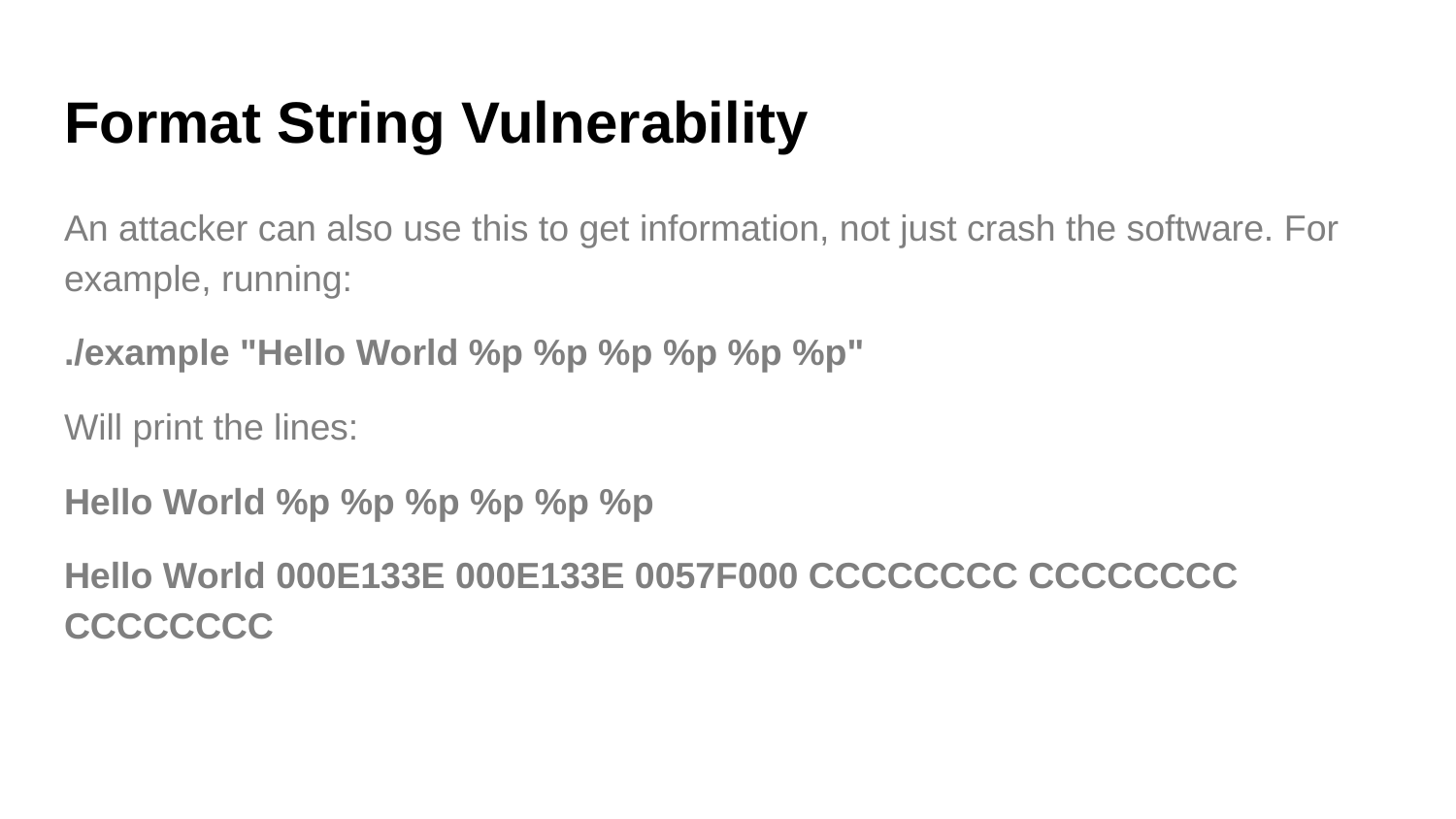

# Format String Vulnerability
An attacker can also use this to get information, not just crash the software. For example, running:
./example "Hello World %p %p %p %p %p %p"
Will print the lines:
Hello World %p %p %p %p %p %p
Hello World 000E133E 000E133E 0057F000 CCCCCCCC CCCCCCCC CCCCCCCC